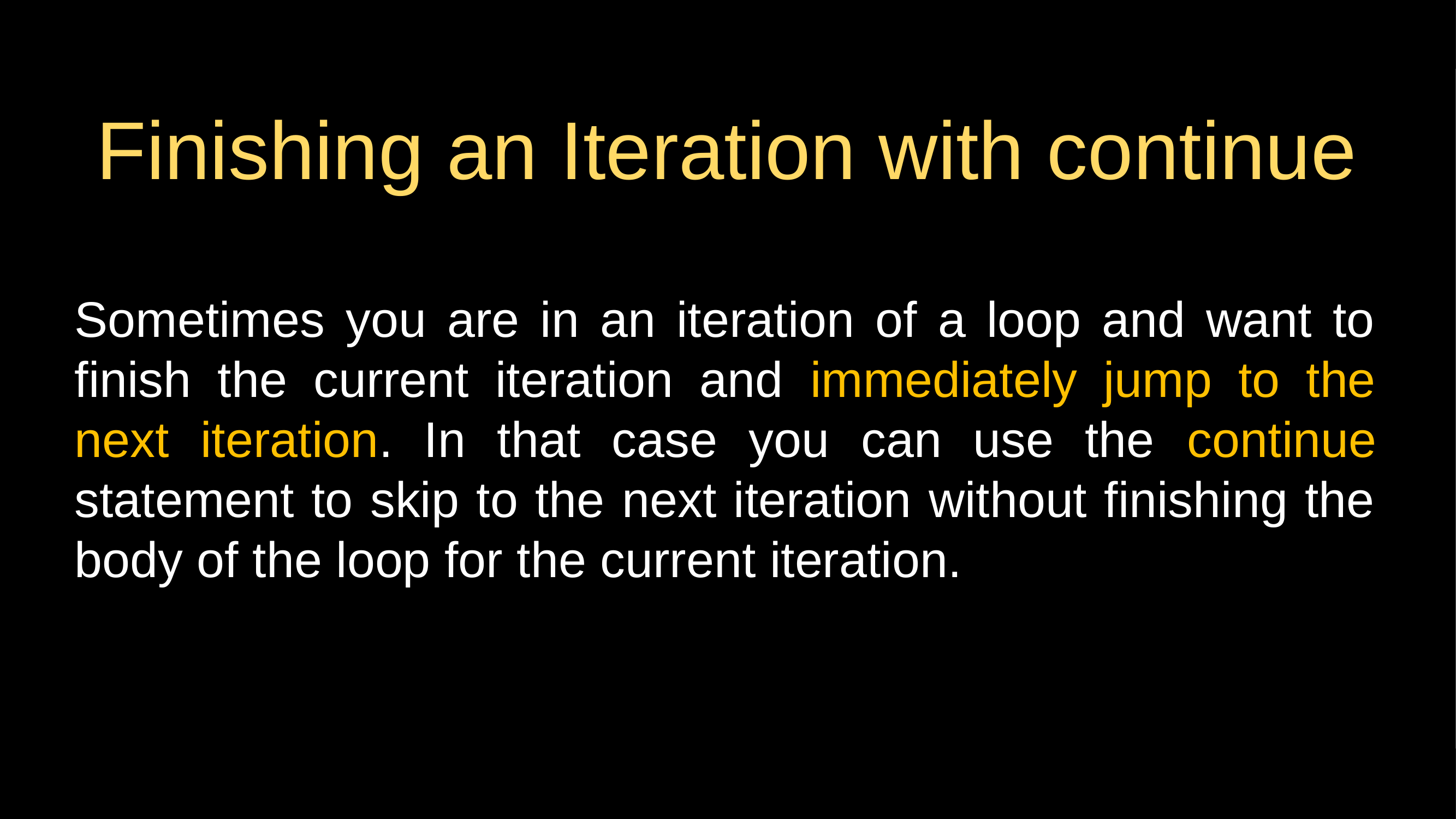

Finishing an Iteration with continue
Sometimes you are in an iteration of a loop and want to finish the current iteration and immediately jump to the next iteration. In that case you can use the continue statement to skip to the next iteration without finishing the body of the loop for the current iteration.